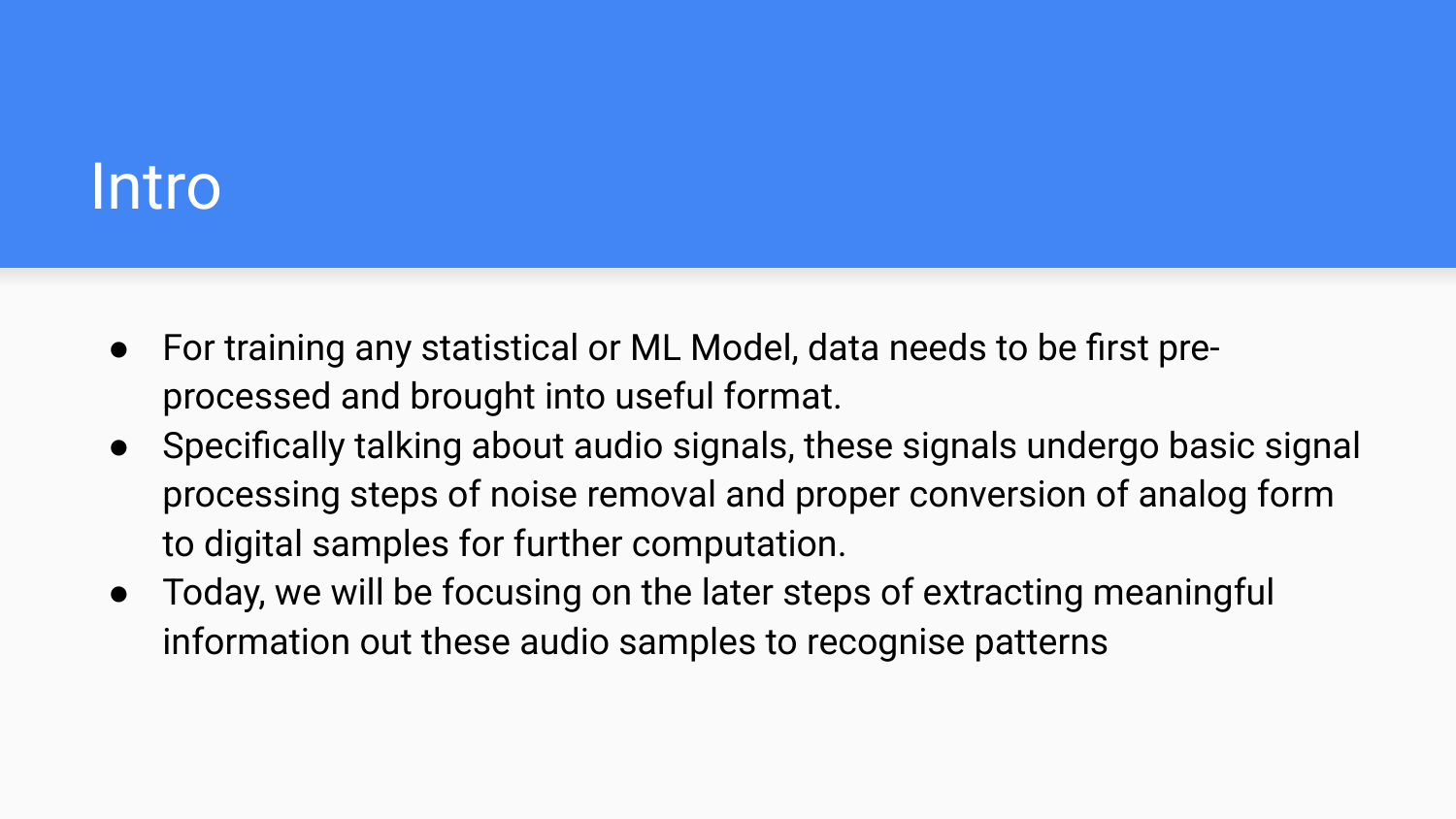

# Intro
For training any statistical or ML Model, data needs to be first pre-processed and brought into useful format.
Specifically talking about audio signals, these signals undergo basic signal processing steps of noise removal and proper conversion of analog form to digital samples for further computation.
Today, we will be focusing on the later steps of extracting meaningful information out these audio samples to recognise patterns